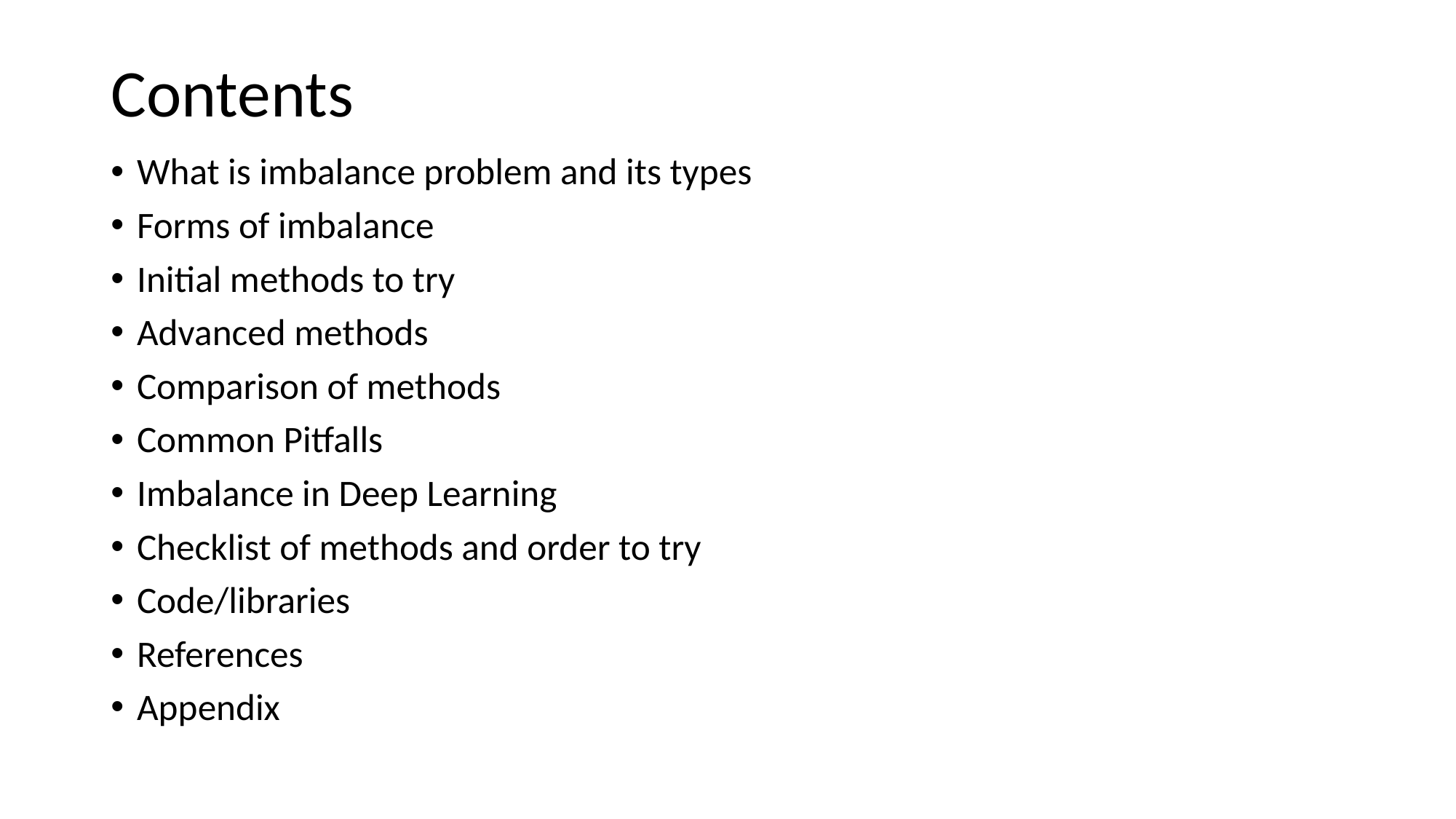

# Contents
What is imbalance problem and its types
Forms of imbalance
Initial methods to try
Advanced methods
Comparison of methods
Common Pitfalls
Imbalance in Deep Learning
Checklist of methods and order to try
Code/libraries
References
Appendix